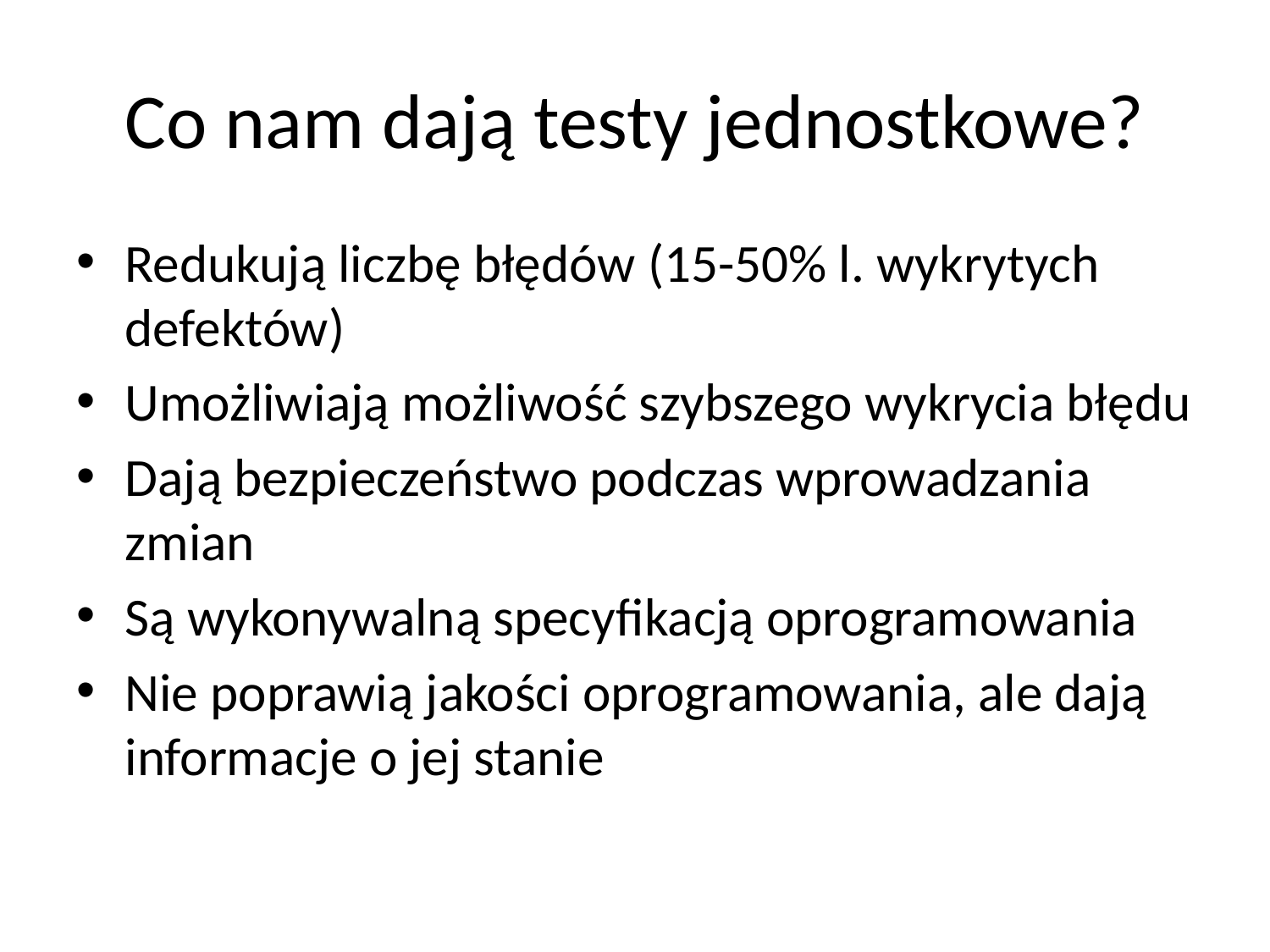

# Co nam dają testy jednostkowe?
Redukują liczbę błędów (15-50% l. wykrytych defektów)
Umożliwiają możliwość szybszego wykrycia błędu
Dają bezpieczeństwo podczas wprowadzania zmian
Są wykonywalną specyfikacją oprogramowania
Nie poprawią jakości oprogramowania, ale dają informacje o jej stanie